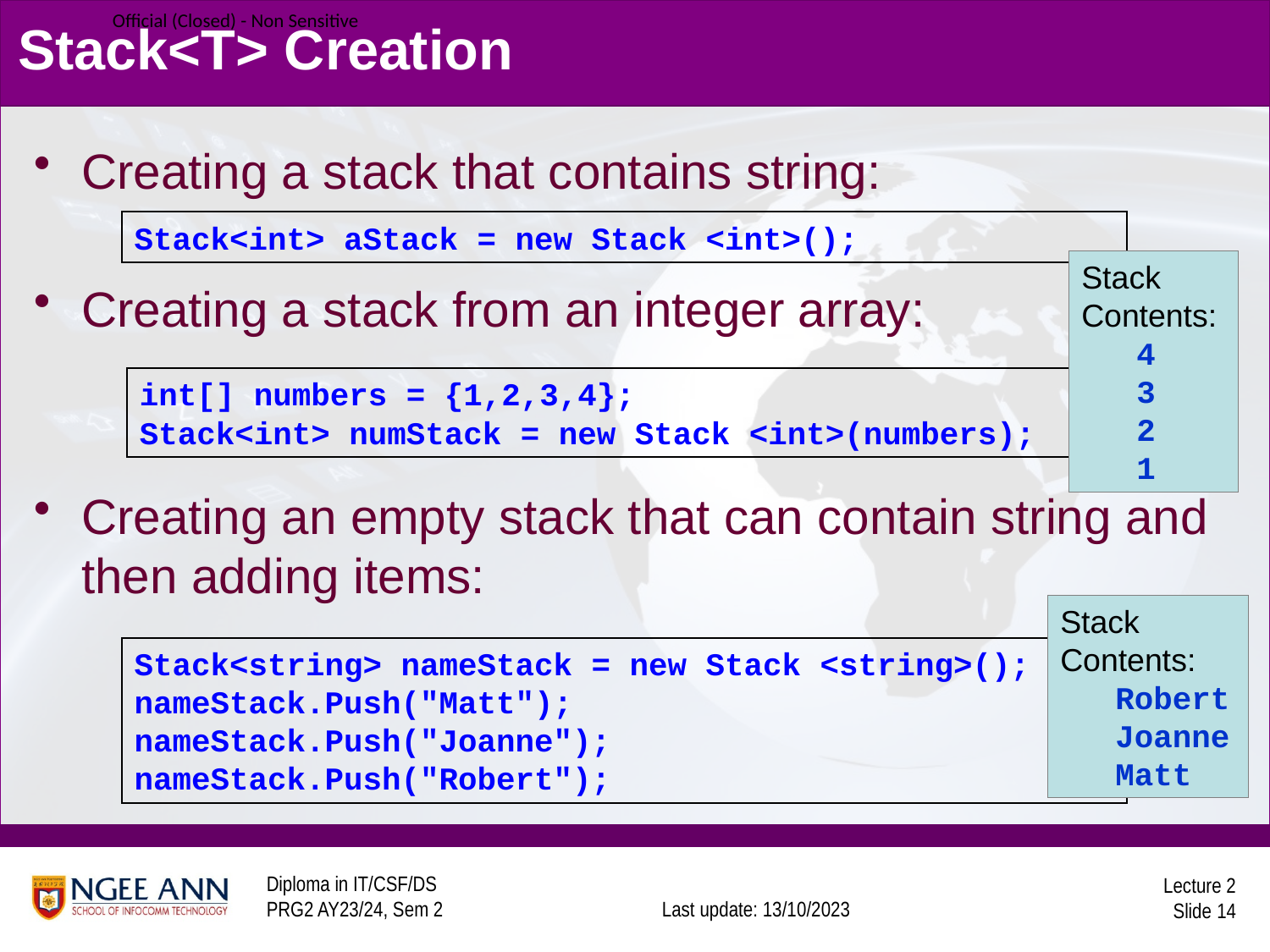

# Stack<T> Creation
Creating a stack that contains string:

Creating a stack from an integer array:

Creating an empty stack that can contain string and then adding items:

Stack<int> aStack = new Stack <int>();
Stack
Contents:
4
3
2
1
int[] numbers = {1,2,3,4};
Stack<int> numStack = new Stack <int>(numbers);
Stack
Contents:
Robert
Joanne
Matt
Stack<string> nameStack = new Stack <string>();
nameStack.Push("Matt");
nameStack.Push("Joanne");
nameStack.Push("Robert");